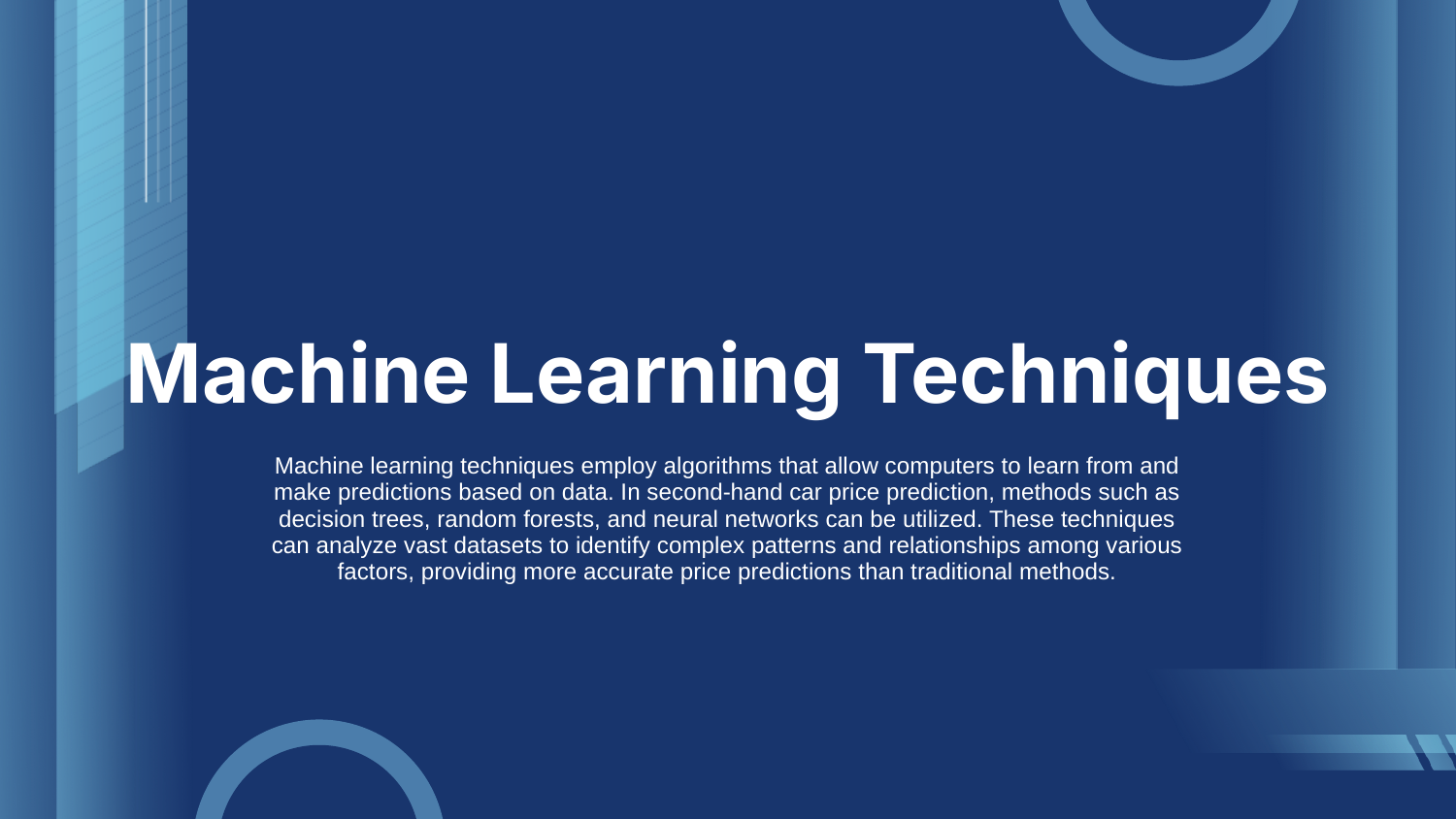

# Machine Learning Techniques
Machine learning techniques employ algorithms that allow computers to learn from and make predictions based on data. In second-hand car price prediction, methods such as decision trees, random forests, and neural networks can be utilized. These techniques can analyze vast datasets to identify complex patterns and relationships among various factors, providing more accurate price predictions than traditional methods.